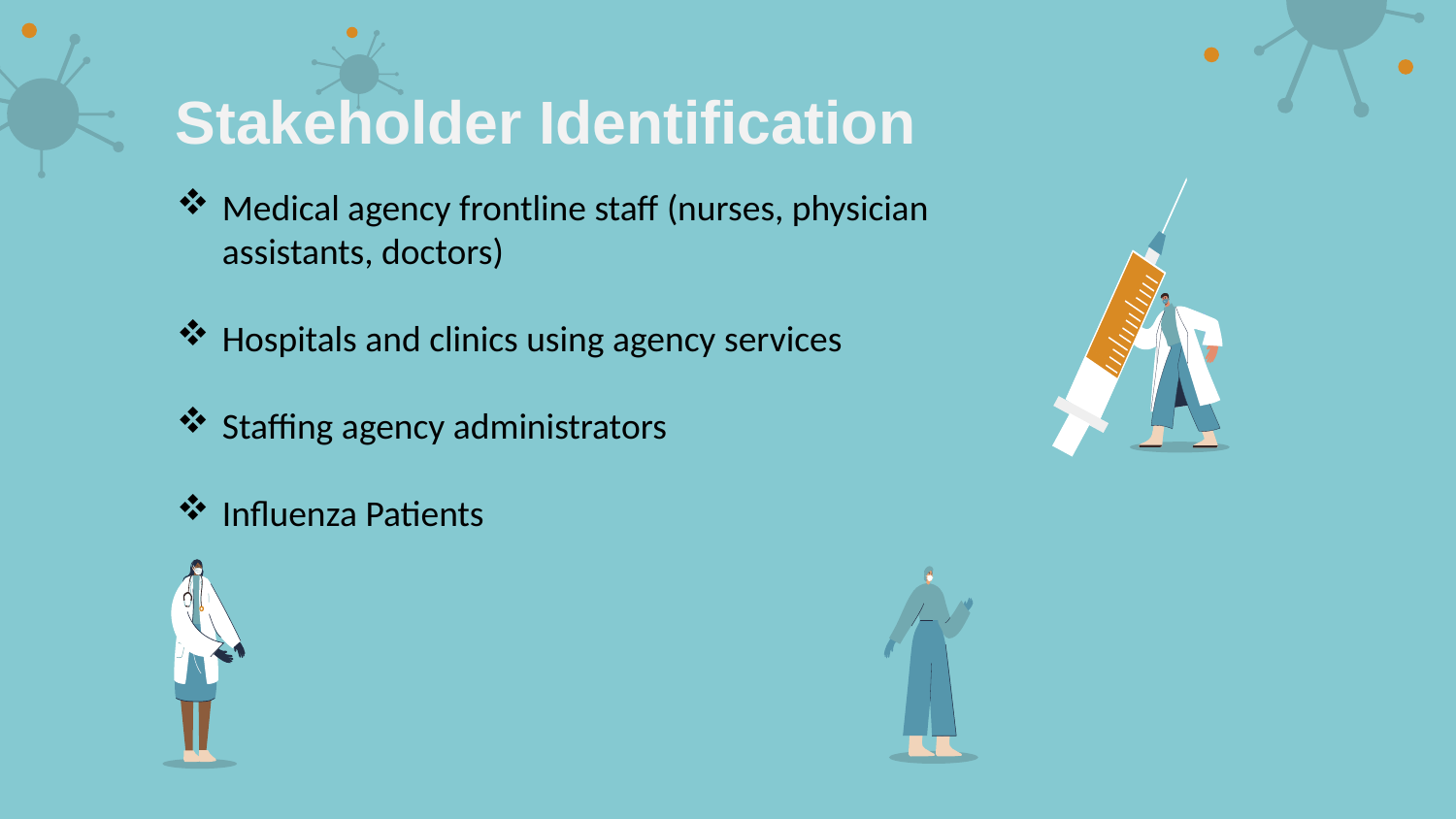

# Stakeholder Identification
Medical agency frontline staff (nurses, physician assistants, doctors)

Hospitals and clinics using agency services

Staffing agency administrators

Influenza Patients